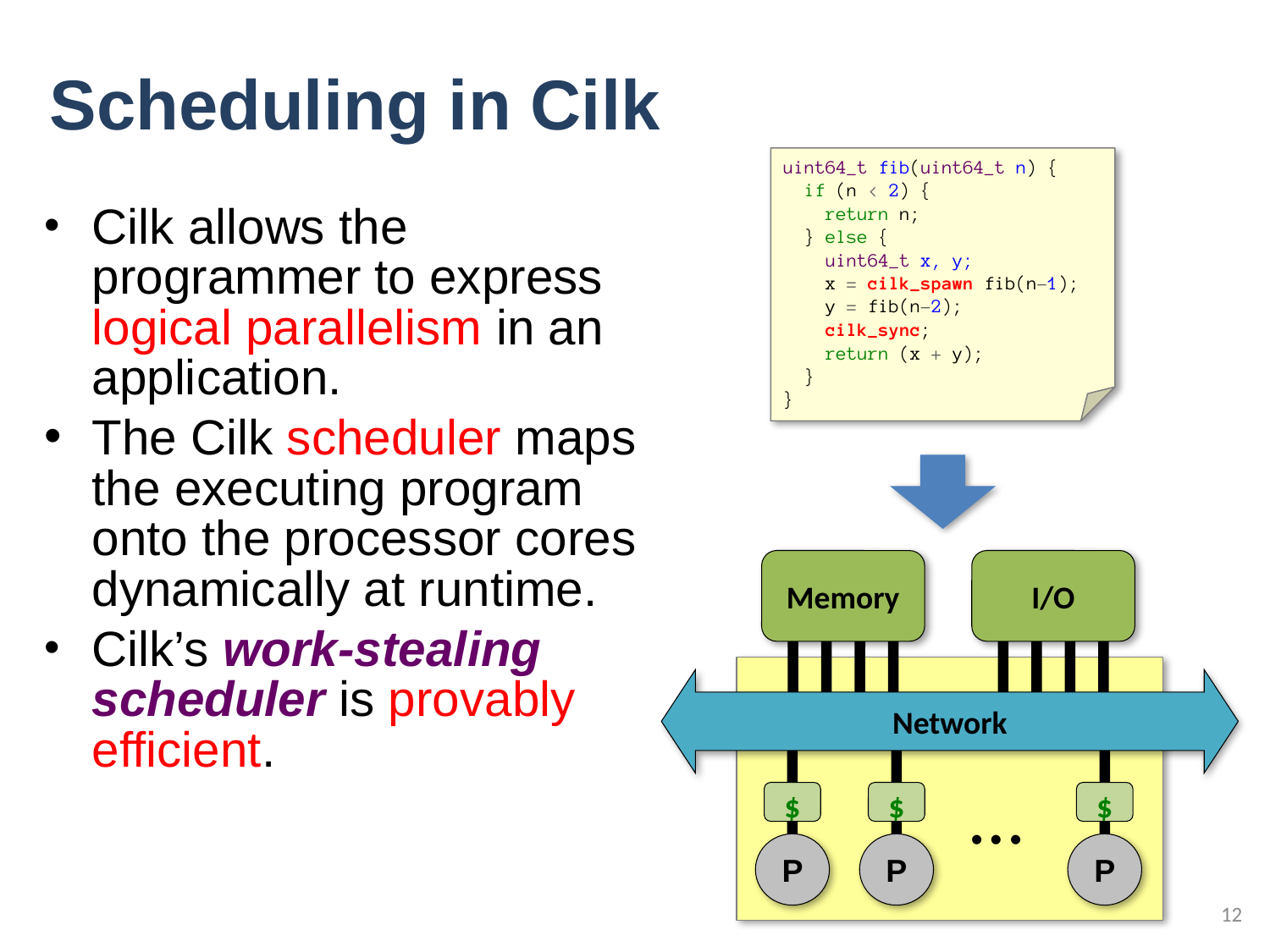

# Scheduling in Cilk
uint64_t fib(uint64_t n) {
  if (n < 2) {
    return n;
  } else {
    uint64_t x, y;
    x = cilk_spawn fib(n-1);
    y = fib(n-2);
    cilk_sync;
    return (x + y);
  }
}
Cilk allows the programmer to express logical parallelism in an application.
The Cilk scheduler maps the executing program onto the processor cores dynamically at runtime.
Cilk’s work-stealing scheduler is provably efficient.

Memory
I/O

Network

$

P

$

P

$

P
…
12